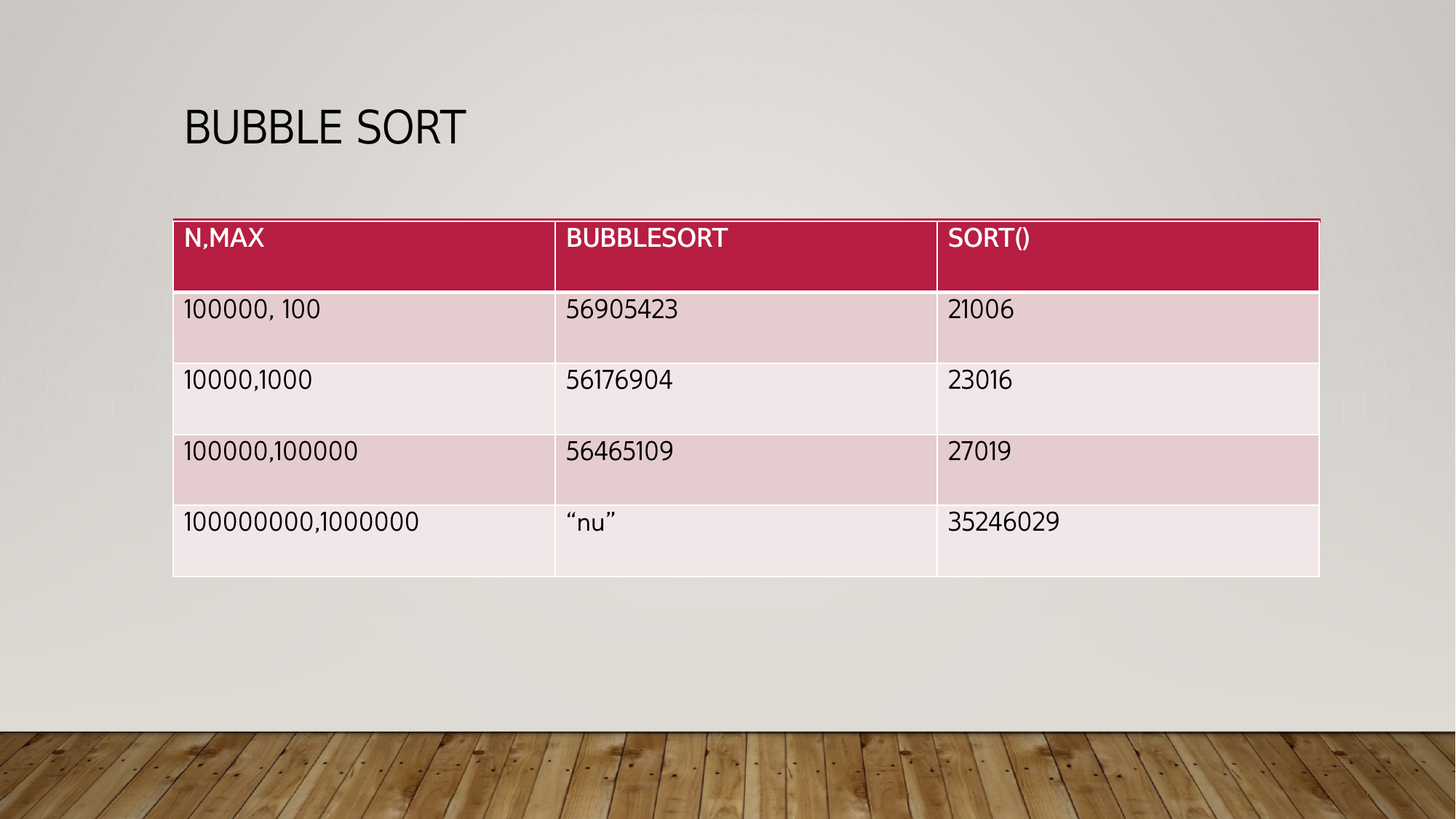

# Bubble sort
| N,MAX | BUBBLESORT | SORT() |
| --- | --- | --- |
| 100000, 100 | 56905423 | 21006 |
| 10000,1000 | 56176904 | 23016 |
| 100000,100000 | 56465109 | 27019 |
| 100000000,1000000 | “nu” | 35246029 |